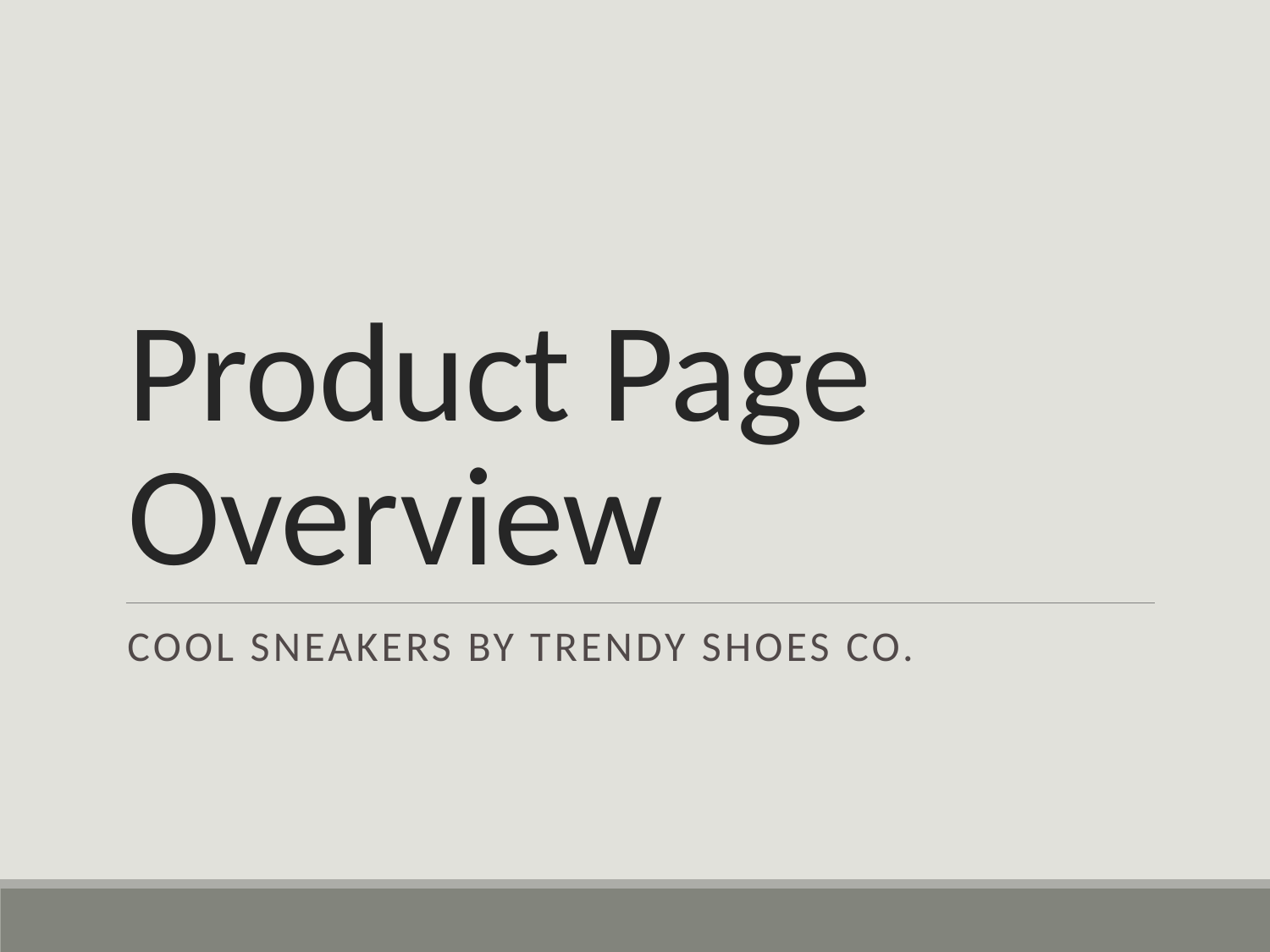

# Product Page Overview
Cool Sneakers by Trendy Shoes Co.